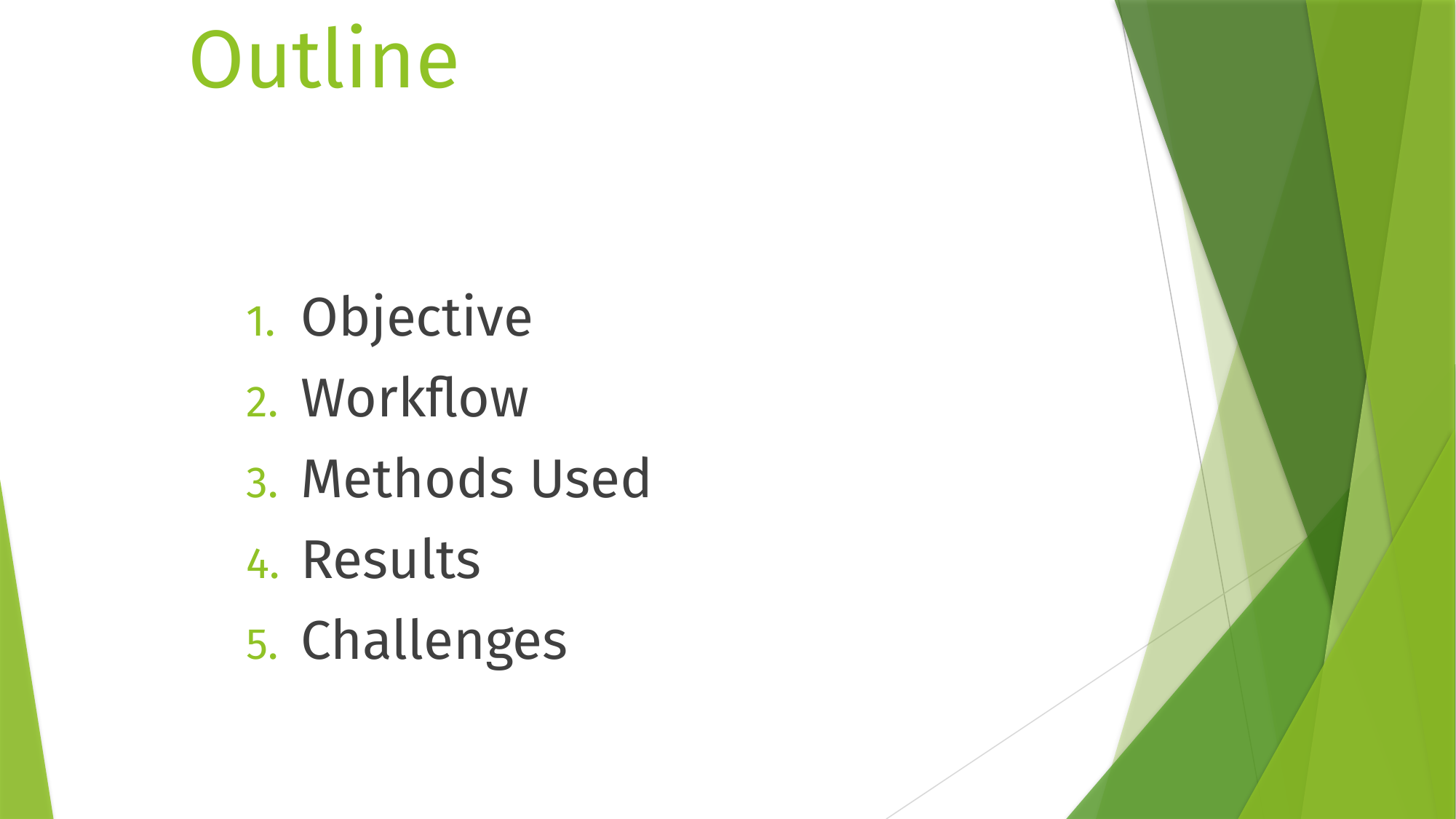

# Outline
Objective
Workflow
Methods Used
Results
Challenges